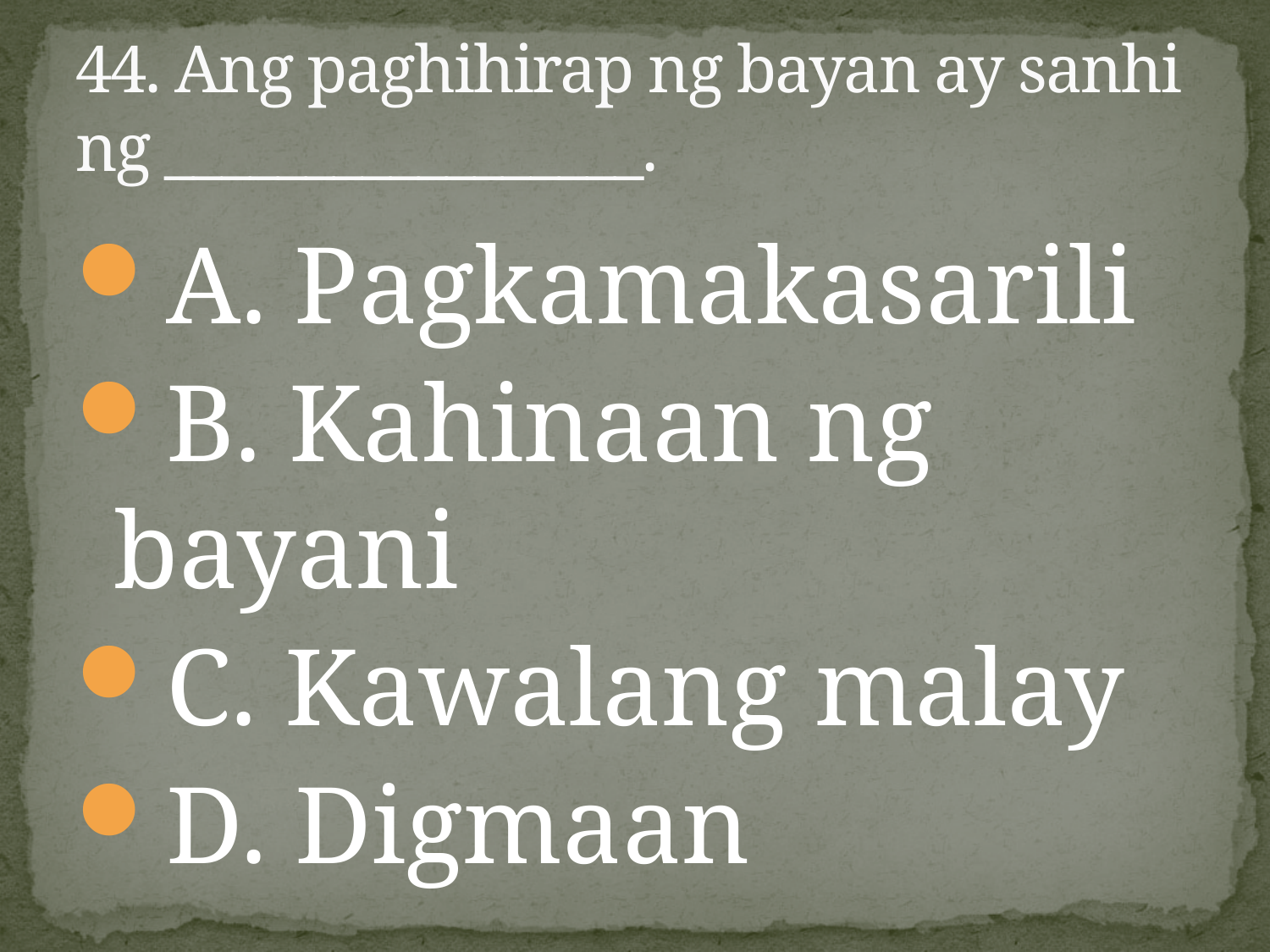

# 44. Ang paghihirap ng bayan ay sanhi ng _________________.
A. Pagkamakasarili
B. Kahinaan ng bayani
C. Kawalang malay
D. Digmaan